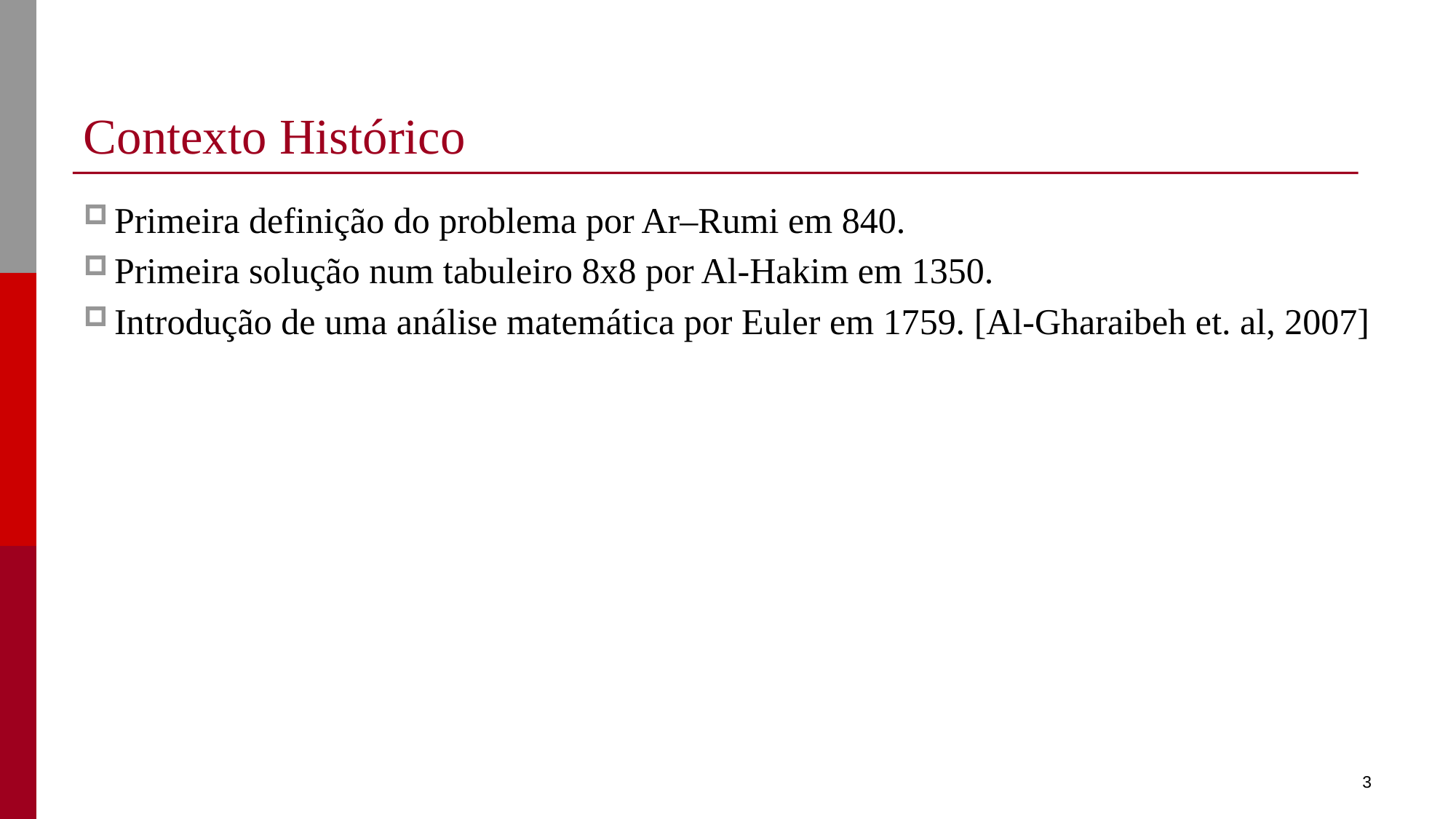

# Contexto Histórico
Primeira definição do problema por Ar–Rumi em 840.
Primeira solução num tabuleiro 8x8 por Al-Hakim em 1350.
Introdução de uma análise matemática por Euler em 1759. [Al-Gharaibeh et. al, 2007]
3